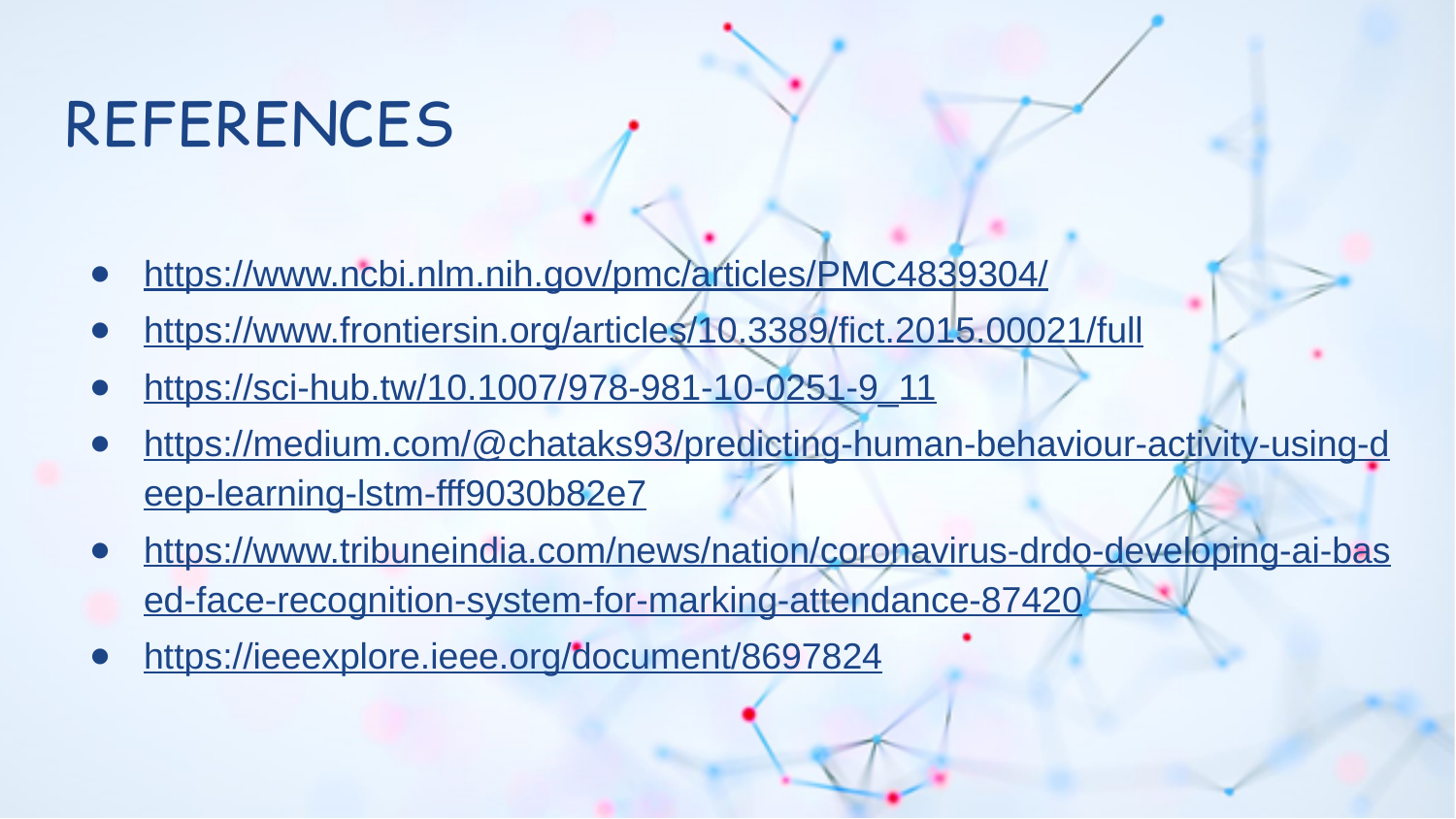

# REFERENCES
https://www.ncbi.nlm.nih.gov/pmc/articles/PMC4839304/
https://www.frontiersin.org/articles/10.3389/fict.2015.00021/full
https://sci-hub.tw/10.1007/978-981-10-0251-9_11
https://medium.com/@chataks93/predicting-human-behaviour-activity-using-deep-learning-lstm-fff9030b82e7
https://www.tribuneindia.com/news/nation/coronavirus-drdo-developing-ai-based-face-recognition-system-for-marking-attendance-87420
https://ieeexplore.ieee.org/document/8697824